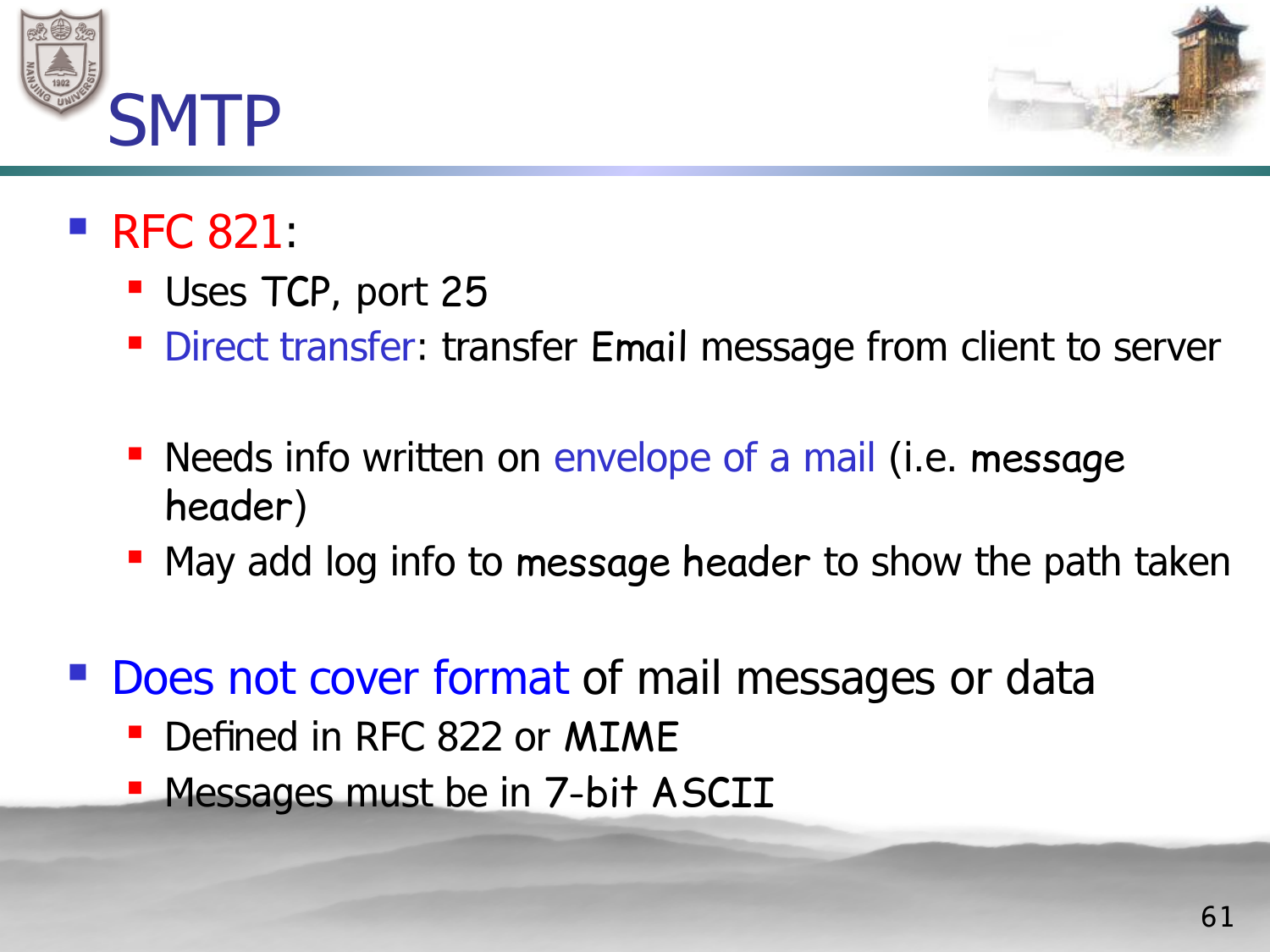

# SMTP
RFC 821:
Uses TCP, port 25
Direct transfer: transfer Email message from client to server

Needs info written on envelope of a mail (i.e. message header)
May add log info to message header to show the path taken

Does not cover format of mail messages or data
Defined in RFC 822 or MIME
Messages must be in 7-bit ASCII
61